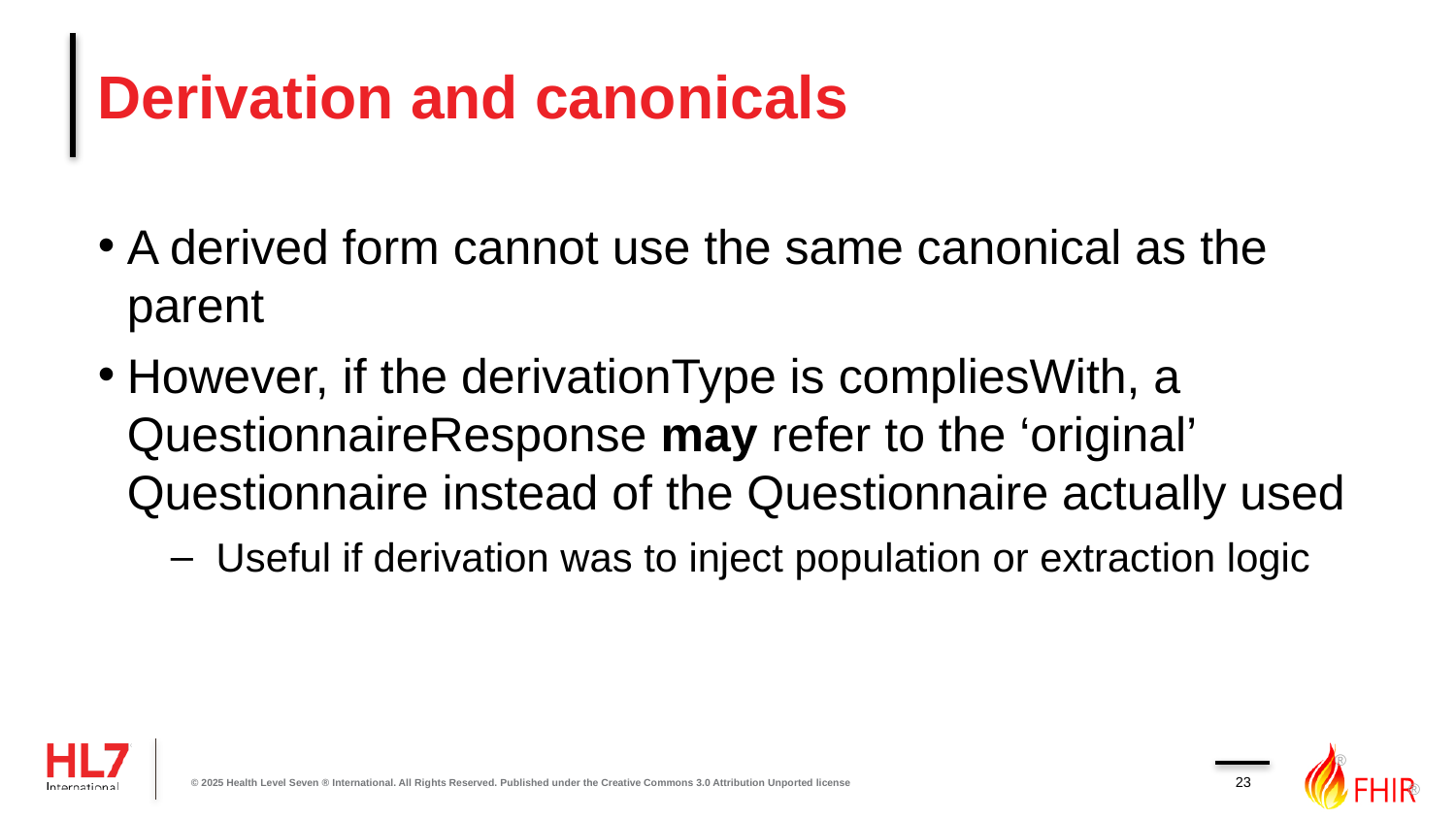

# Derivation and canonicals
A derived form cannot use the same canonical as the parent
However, if the derivationType is compliesWith, a QuestionnaireResponse may refer to the ‘original’ Questionnaire instead of the Questionnaire actually used
Useful if derivation was to inject population or extraction logic
23
© 2025 Health Level Seven ® International. All Rights Reserved. Published under the Creative Commons 3.0 Attribution Unported license